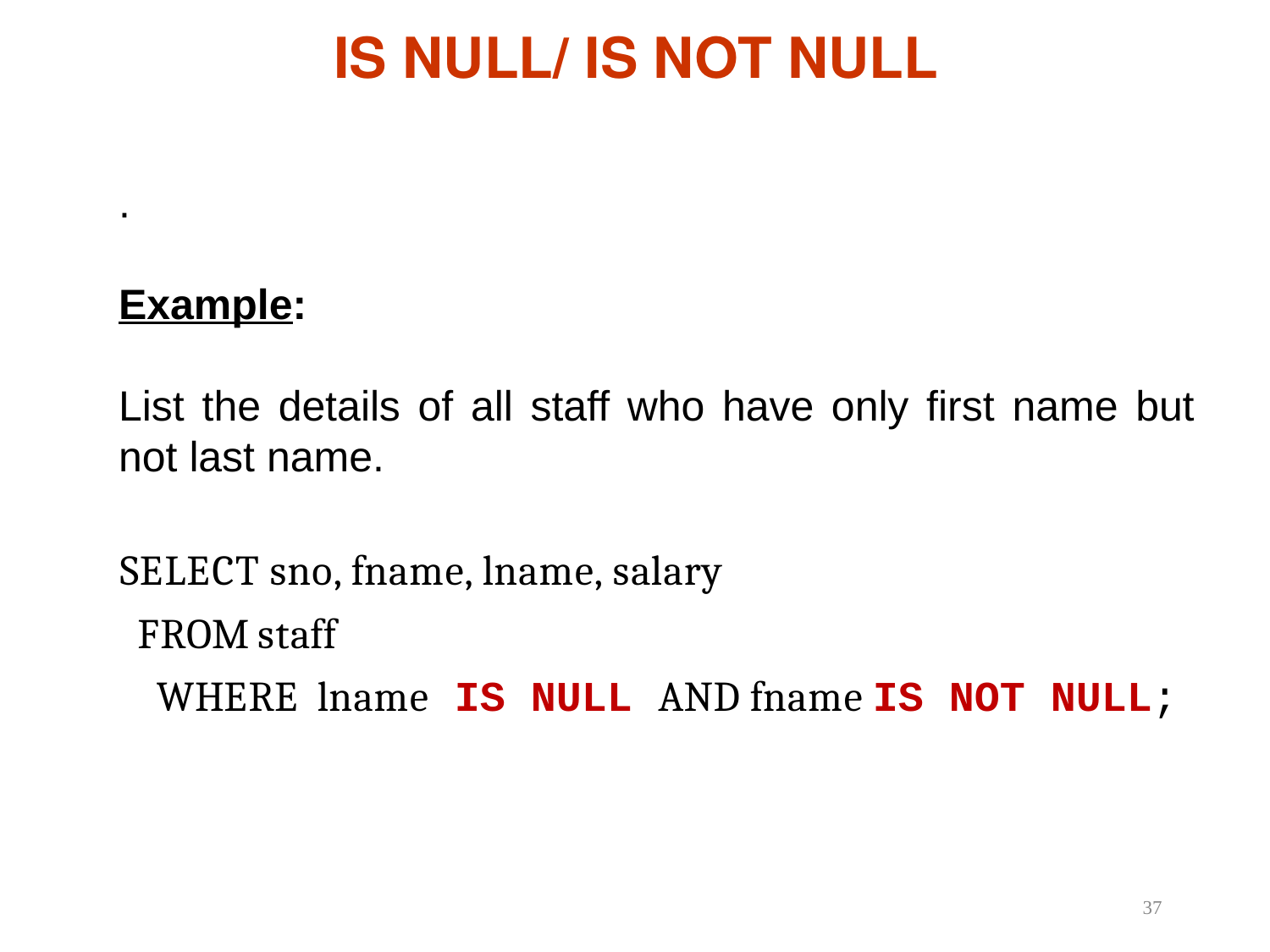

# IS NULL/ IS NOT NULL

.

Example:

List the details of all staff who have only first name but not last name.

SELECT sno, fname, lname, salary
  FROM staff
    WHERE  lname IS NULL AND fname IS NOT NULL;
37